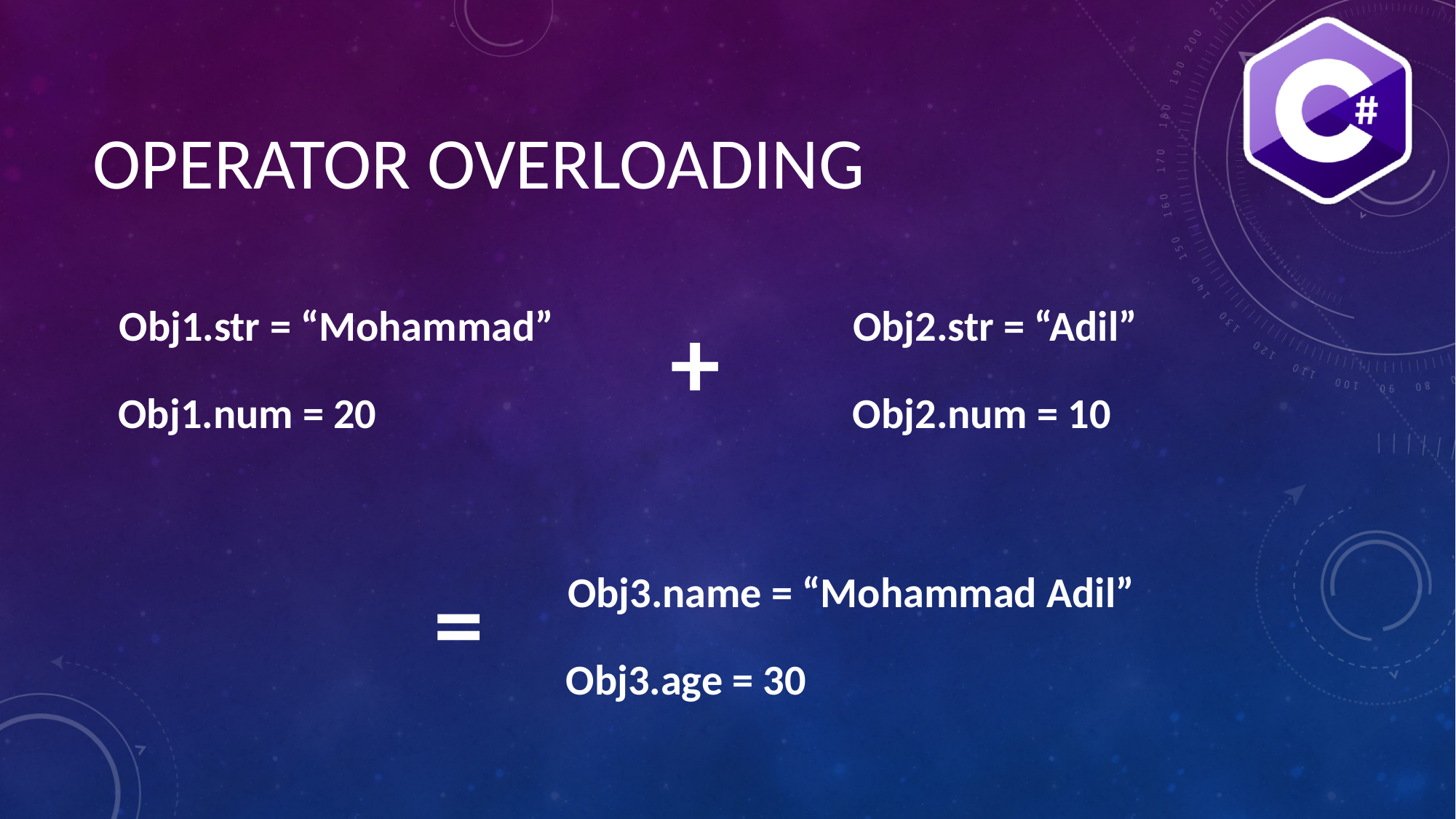

# OPERATOR OVERLOADING
Obj1.str = “Mohammad”
+
Obj2.str = “Adil”
Obj1.num = 20
Obj2.num = 10
=
Obj3.name = “Mohammad Adil”
Obj3.age = 30